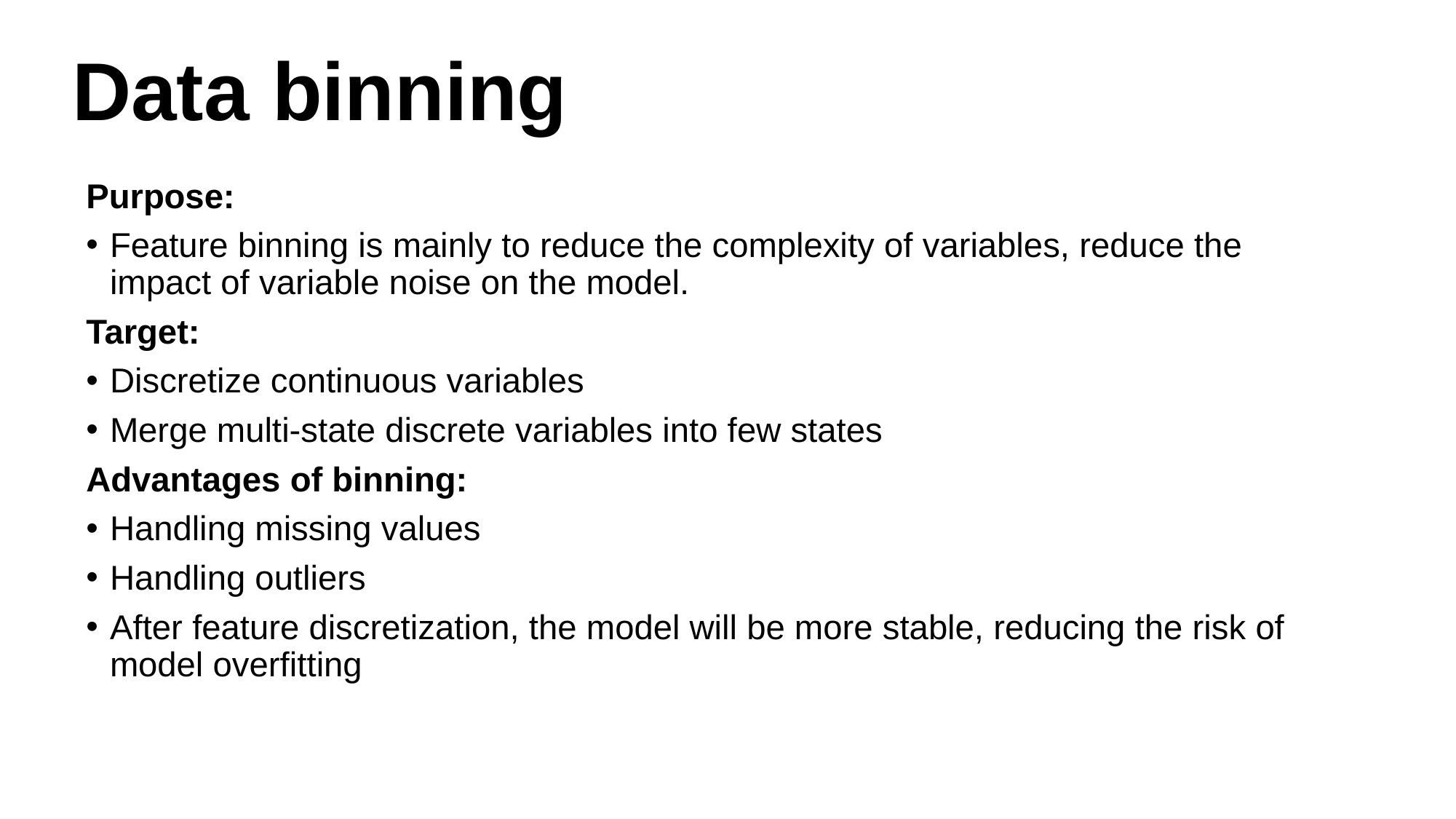

Data binning
Purpose:
Feature binning is mainly to reduce the complexity of variables, reduce the impact of variable noise on the model.
Target:
Discretize continuous variables
Merge multi-state discrete variables into few states
Advantages of binning:
Handling missing values
Handling outliers
After feature discretization, the model will be more stable, reducing the risk of model overfitting